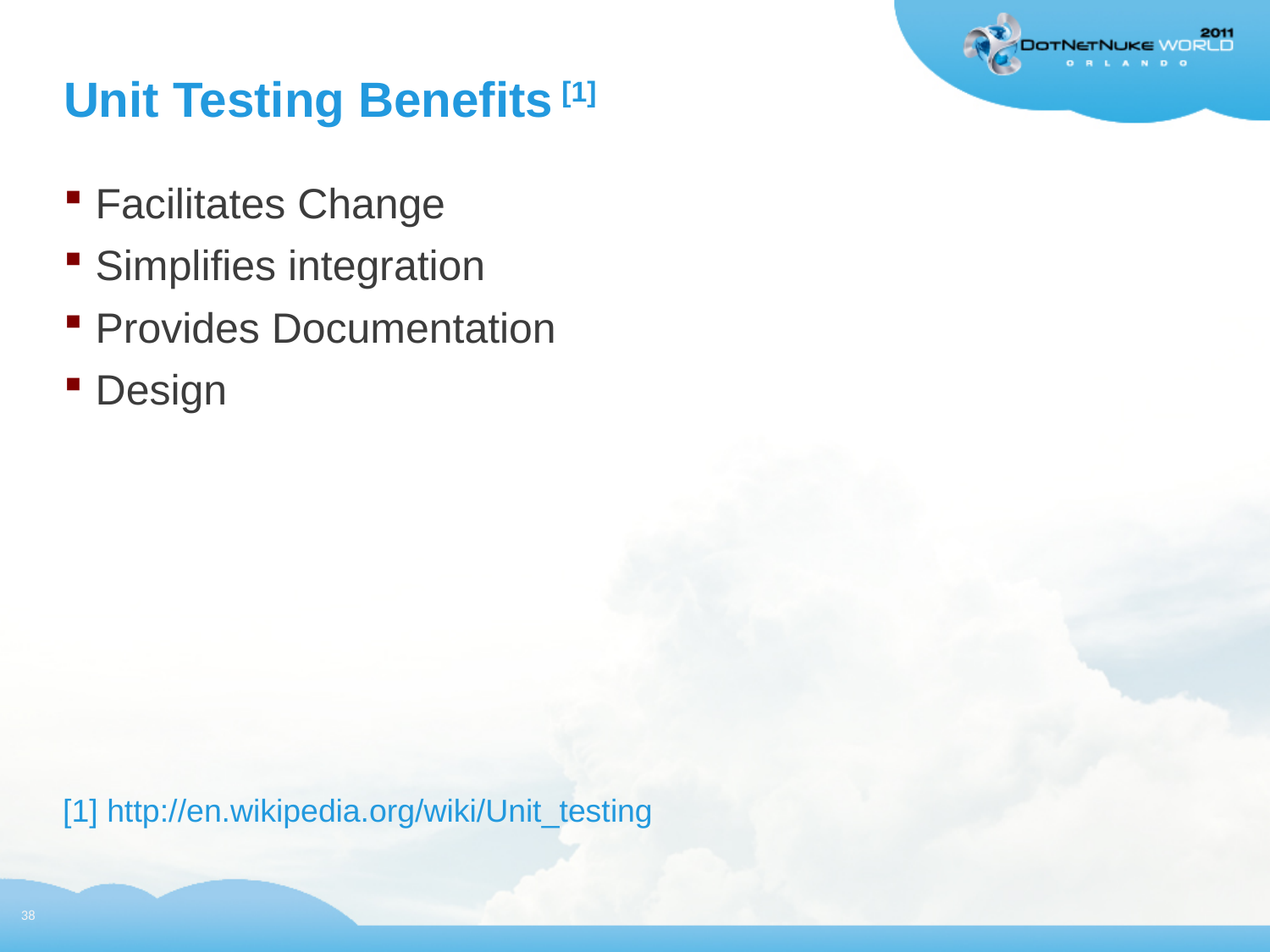

# Unit Testing Benefits [1]
Facilitates Change
Simplifies integration
Provides Documentation
Design
[1] http://en.wikipedia.org/wiki/Unit_testing